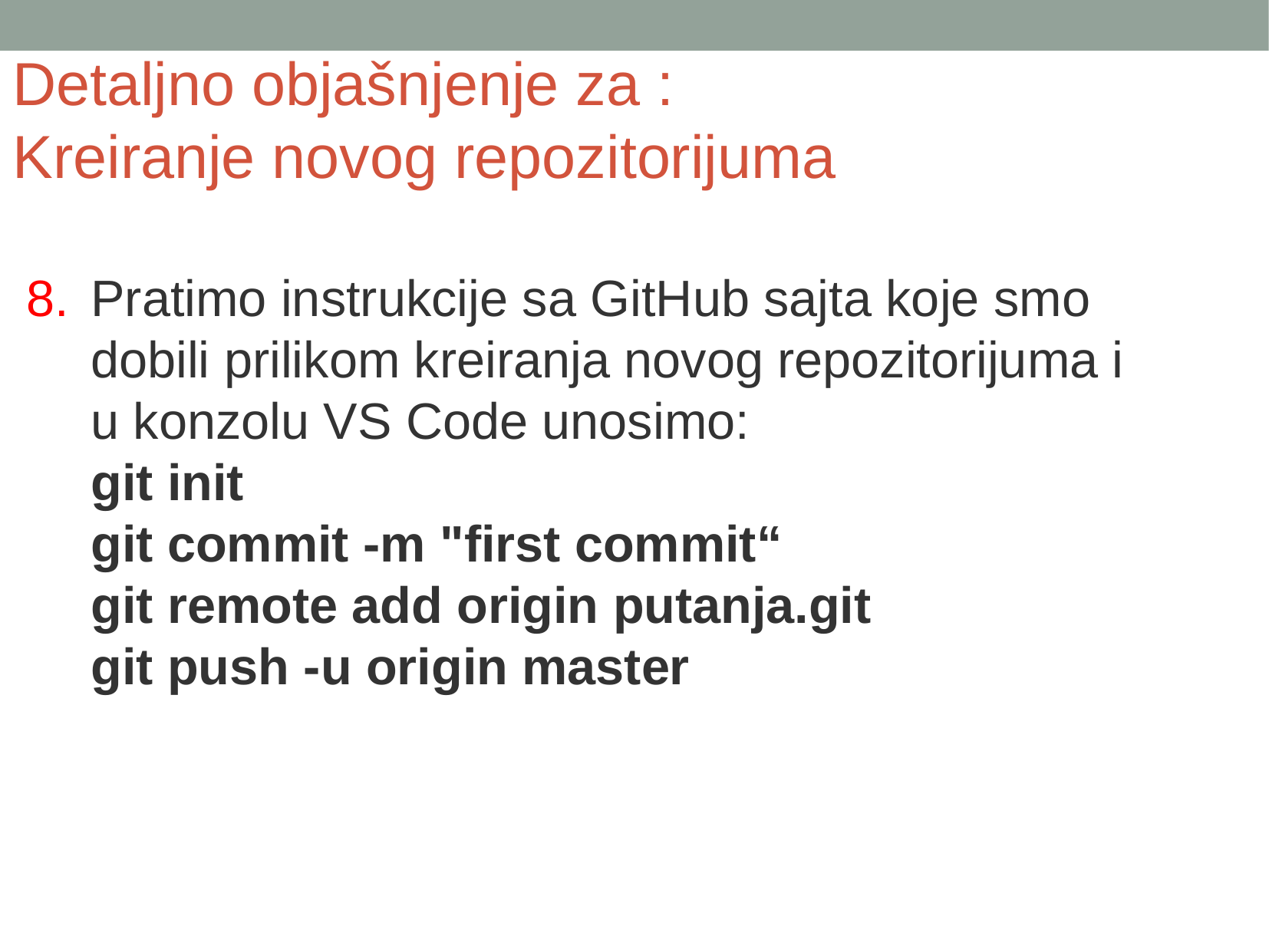

Detaljno objašnjenje za :
Kreiranje novog repozitorijuma
Pratimo instrukcije sa GitHub sajta koje smo dobili prilikom kreiranja novog repozitorijuma i u konzolu VS Code unosimo:
git init
git commit -m "first commit“
git remote add origin putanja.git
git push -u origin master